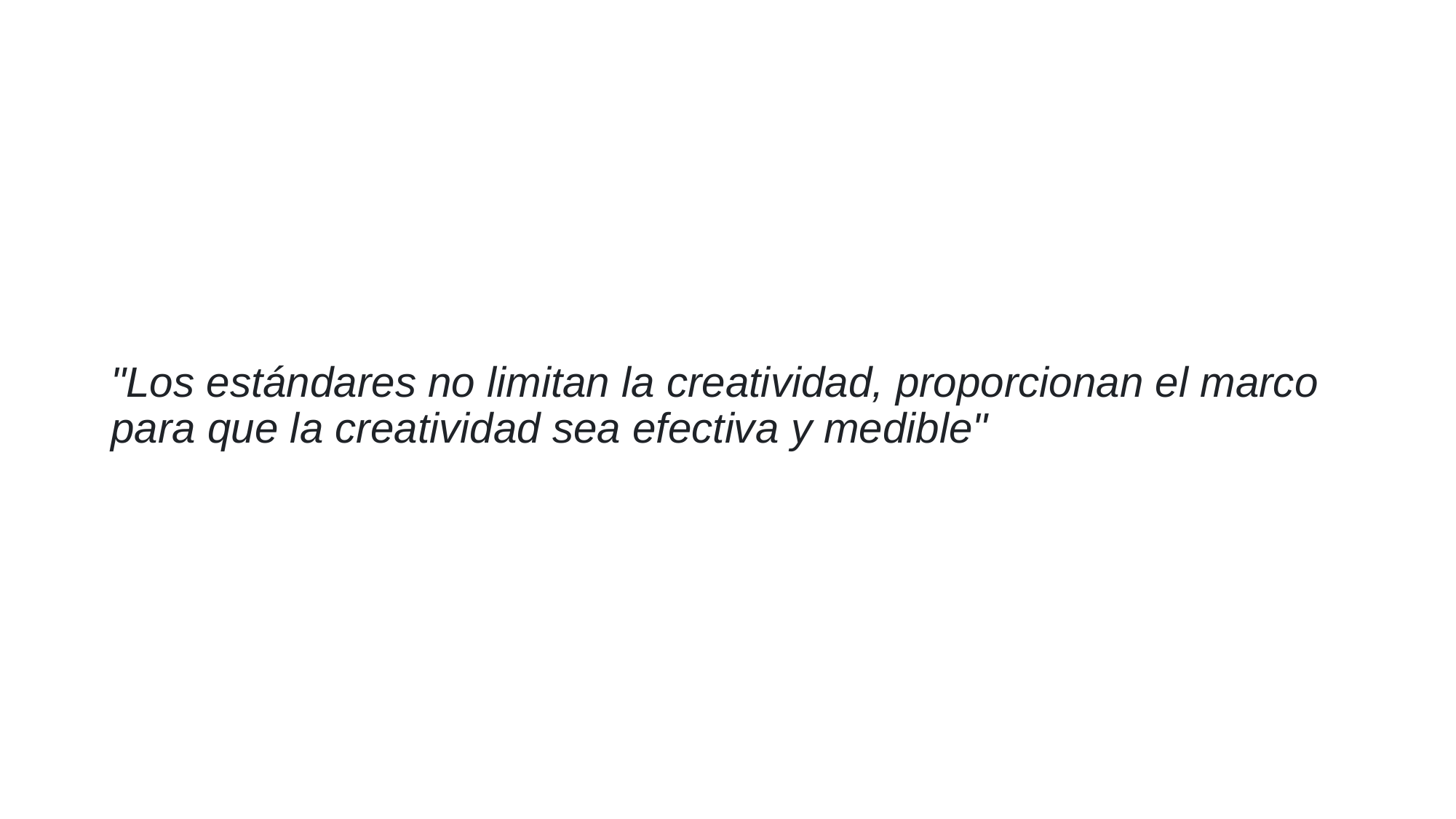

"Los estándares no limitan la creatividad, proporcionan el marco para que la creatividad sea efectiva y medible"